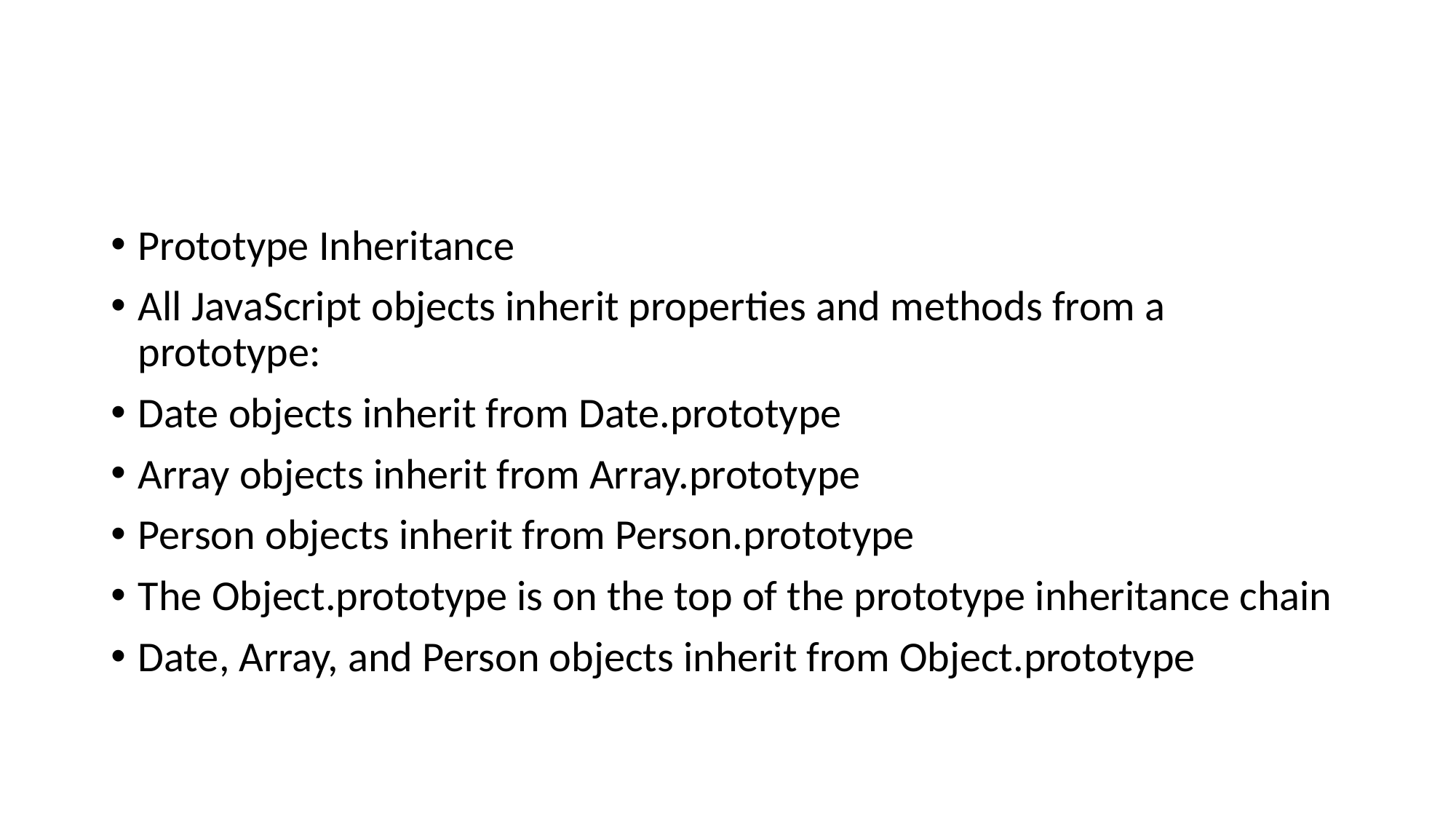

#
Prototype Inheritance
All JavaScript objects inherit properties and methods from a prototype:
Date objects inherit from Date.prototype
Array objects inherit from Array.prototype
Person objects inherit from Person.prototype
The Object.prototype is on the top of the prototype inheritance chain
Date, Array, and Person objects inherit from Object.prototype